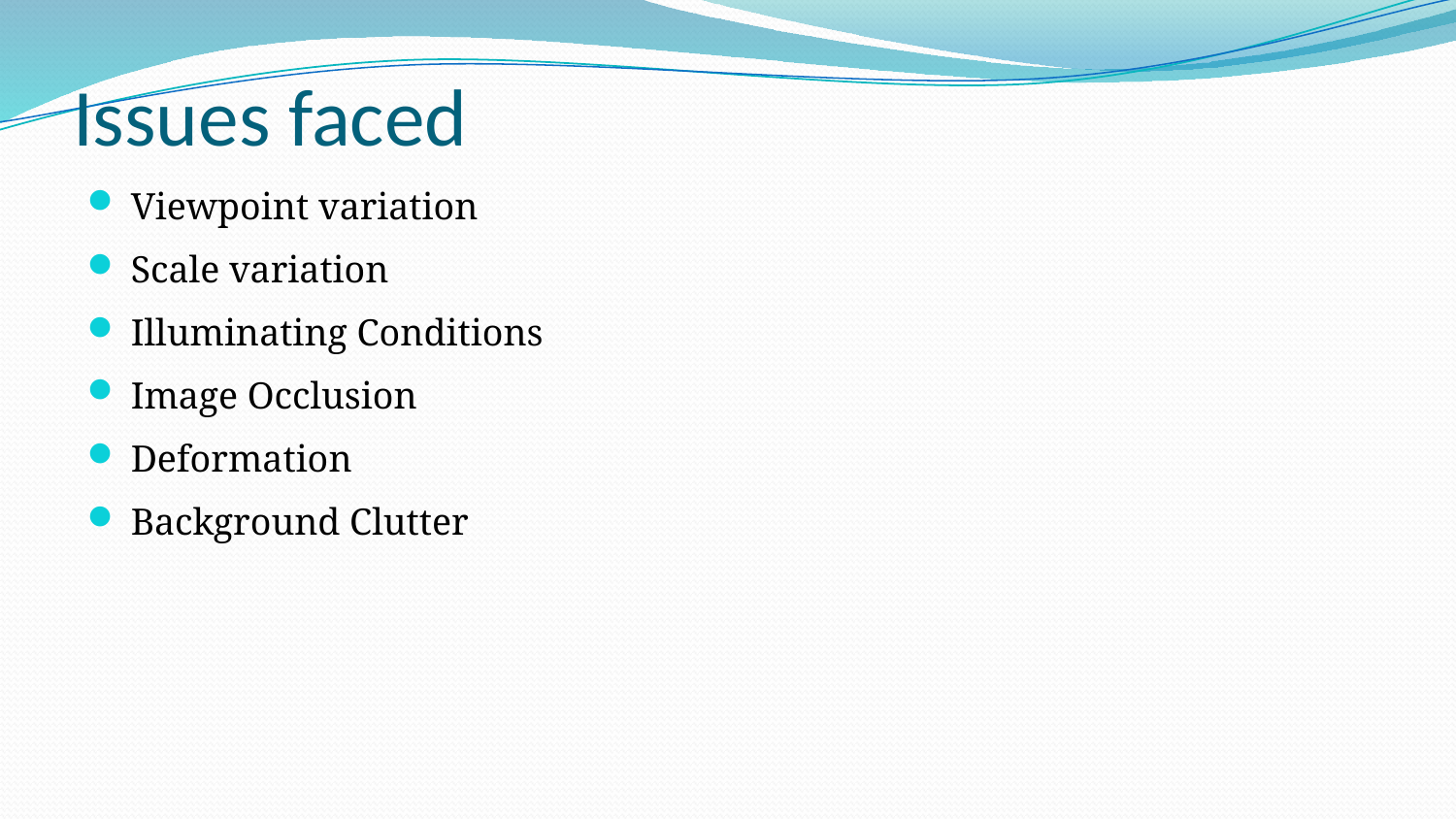

# Issues faced
Viewpoint variation
Scale variation
Illuminating Conditions
Image Occlusion
Deformation
Background Clutter